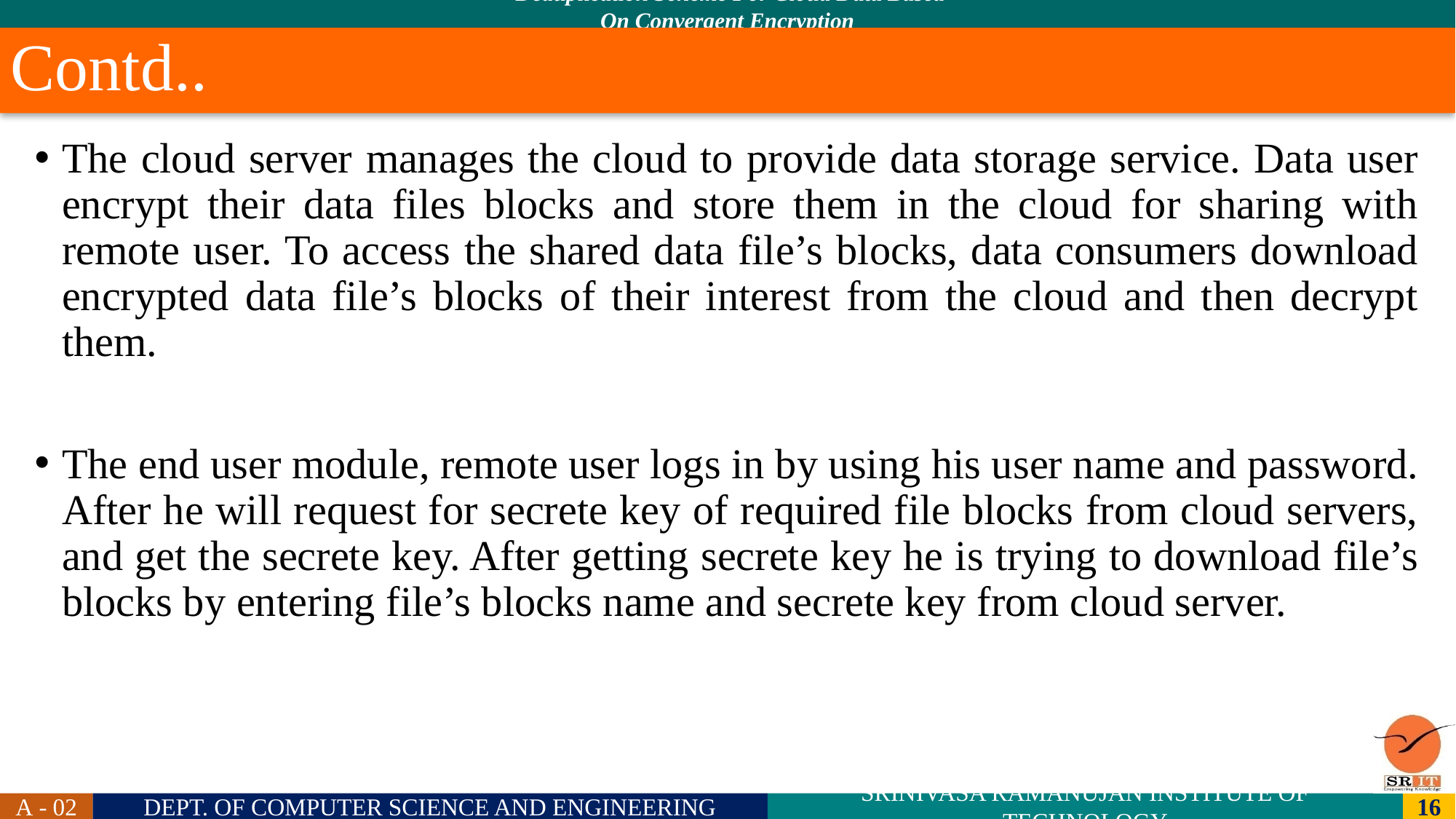

# Contd..
The cloud server manages the cloud to provide data storage service. Data user encrypt their data files blocks and store them in the cloud for sharing with remote user. To access the shared data file’s blocks, data consumers download encrypted data file’s blocks of their interest from the cloud and then decrypt them.

The end user module, remote user logs in by using his user name and password. After he will request for secrete key of required file blocks from cloud servers, and get the secrete key. After getting secrete key he is trying to download file’s blocks by entering file’s blocks name and secrete key from cloud server.